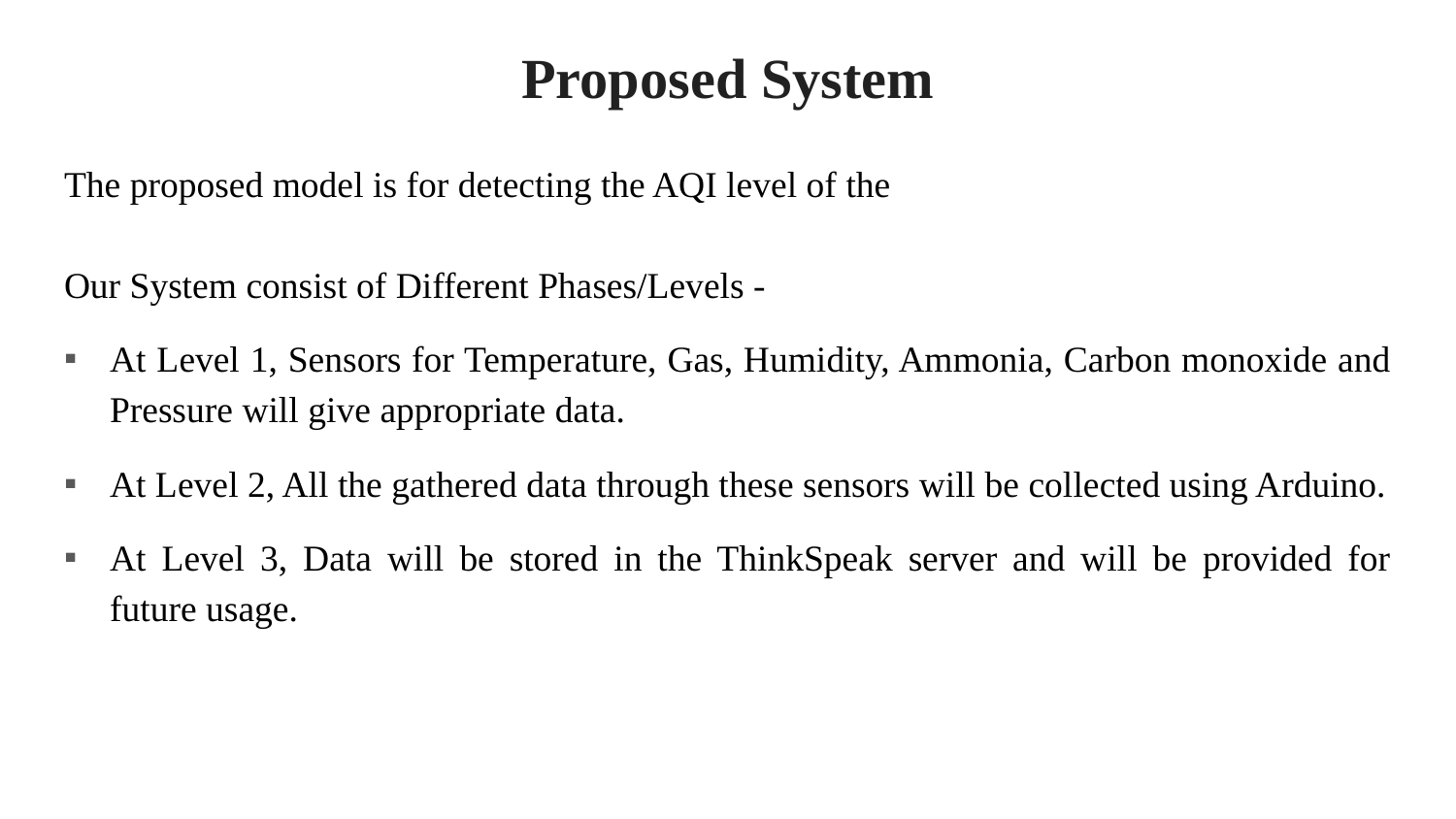

# Proposed System
The proposed model is for detecting the AQI level of the

Our System consist of Different Phases/Levels -
At Level 1, Sensors for Temperature, Gas, Humidity, Ammonia, Carbon monoxide and Pressure will give appropriate data.
At Level 2, All the gathered data through these sensors will be collected using Arduino.
At Level 3, Data will be stored in the ThinkSpeak server and will be provided for future usage.